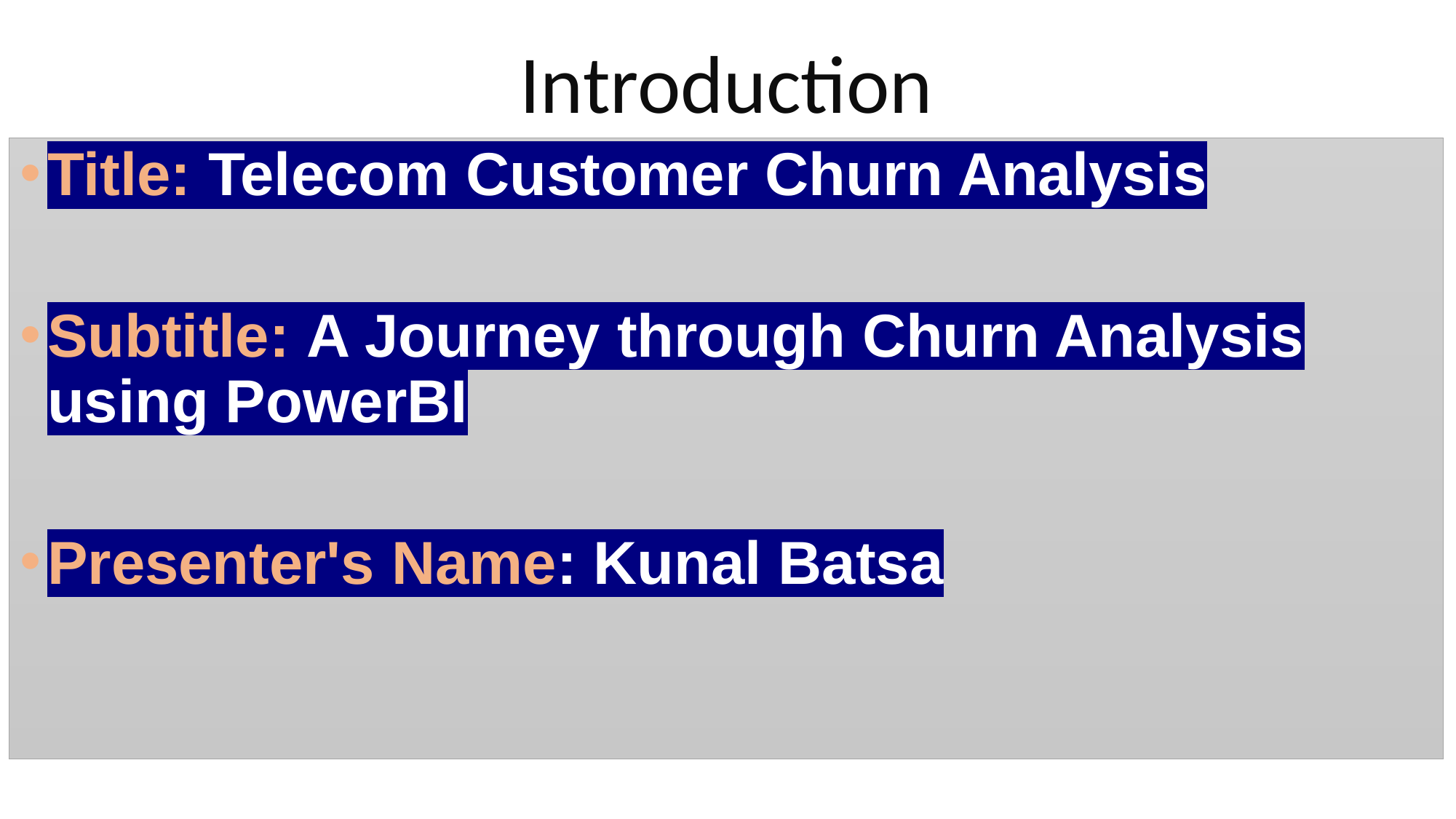

# Introduction
Title: Telecom Customer Churn Analysis

Subtitle: A Journey through Churn Analysis using PowerBI

Presenter's Name: Kunal Batsa